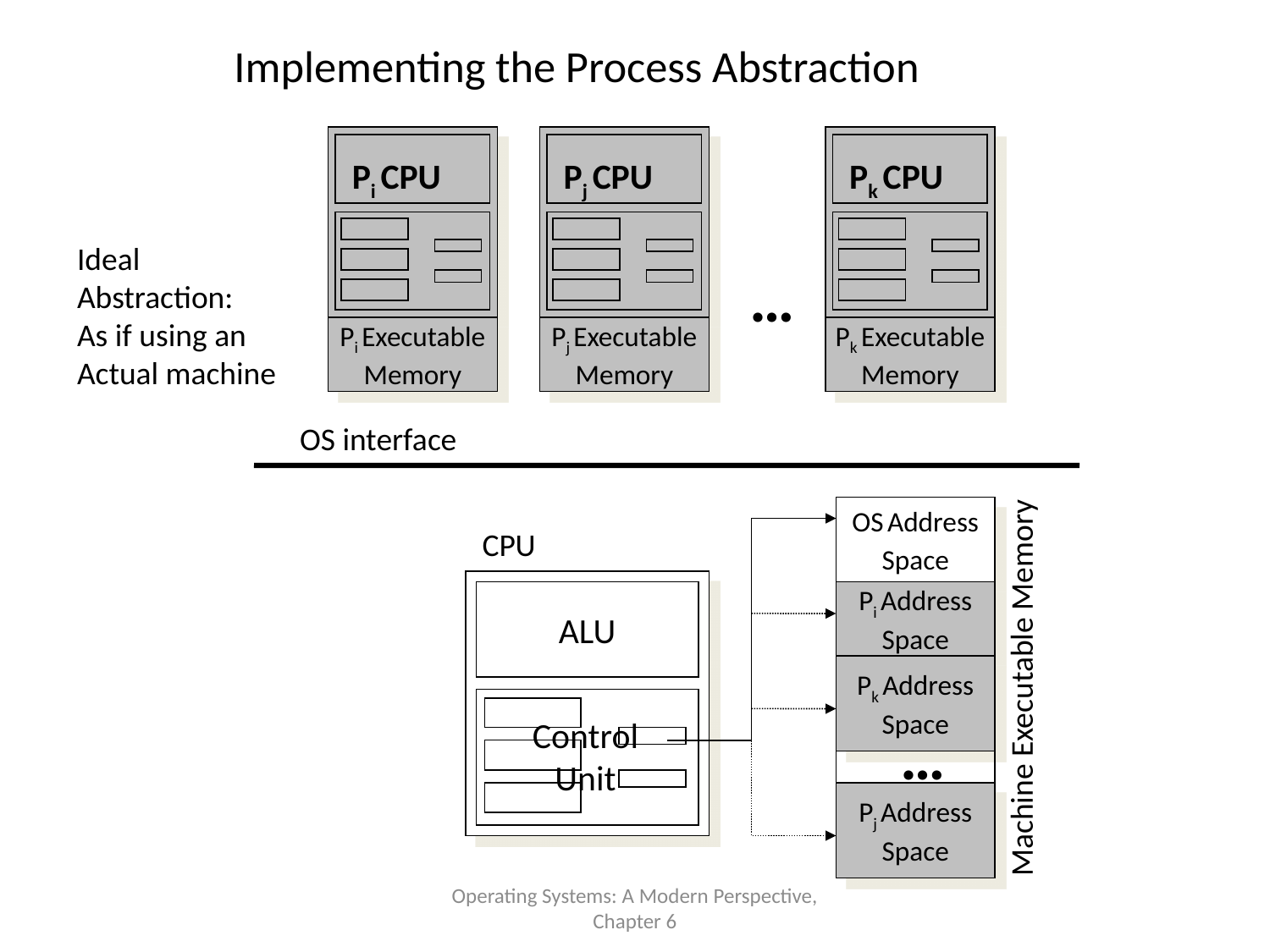

# Implementing the Process Abstraction

Pi CPU
Pi Executable
Memory
Pi Address
Space

Pj CPU
Pj Executable
Memory

Pj Address
Space

Pk CPU
Pk Executable
Memory
…
Pk Address
Space

Ideal Abstraction:
As if using an
Actual machine
OS interface

OS Address
Space

CPU

ALU
Machine Executable Memory

Control
Unit
…

Operating Systems: A Modern Perspective, Chapter 6